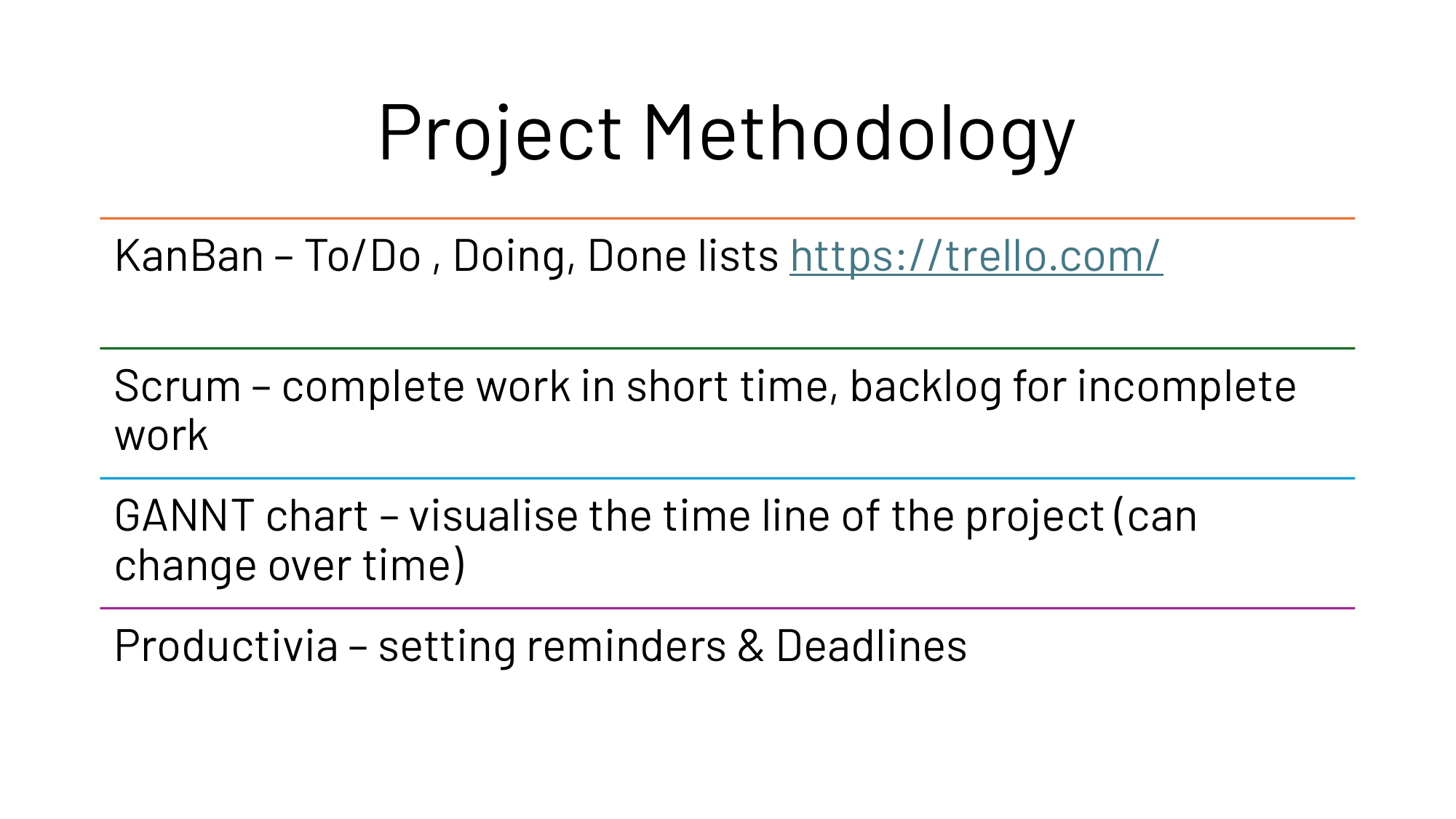

# Project Methodology
KanBan – To/Do , Doing, Done lists https://trello.com/
Scrum – complete work in short time, backlog for incomplete work
GANNT chart – visualise the time line of the project (can change over time)
Productivia – setting reminders & Deadlines